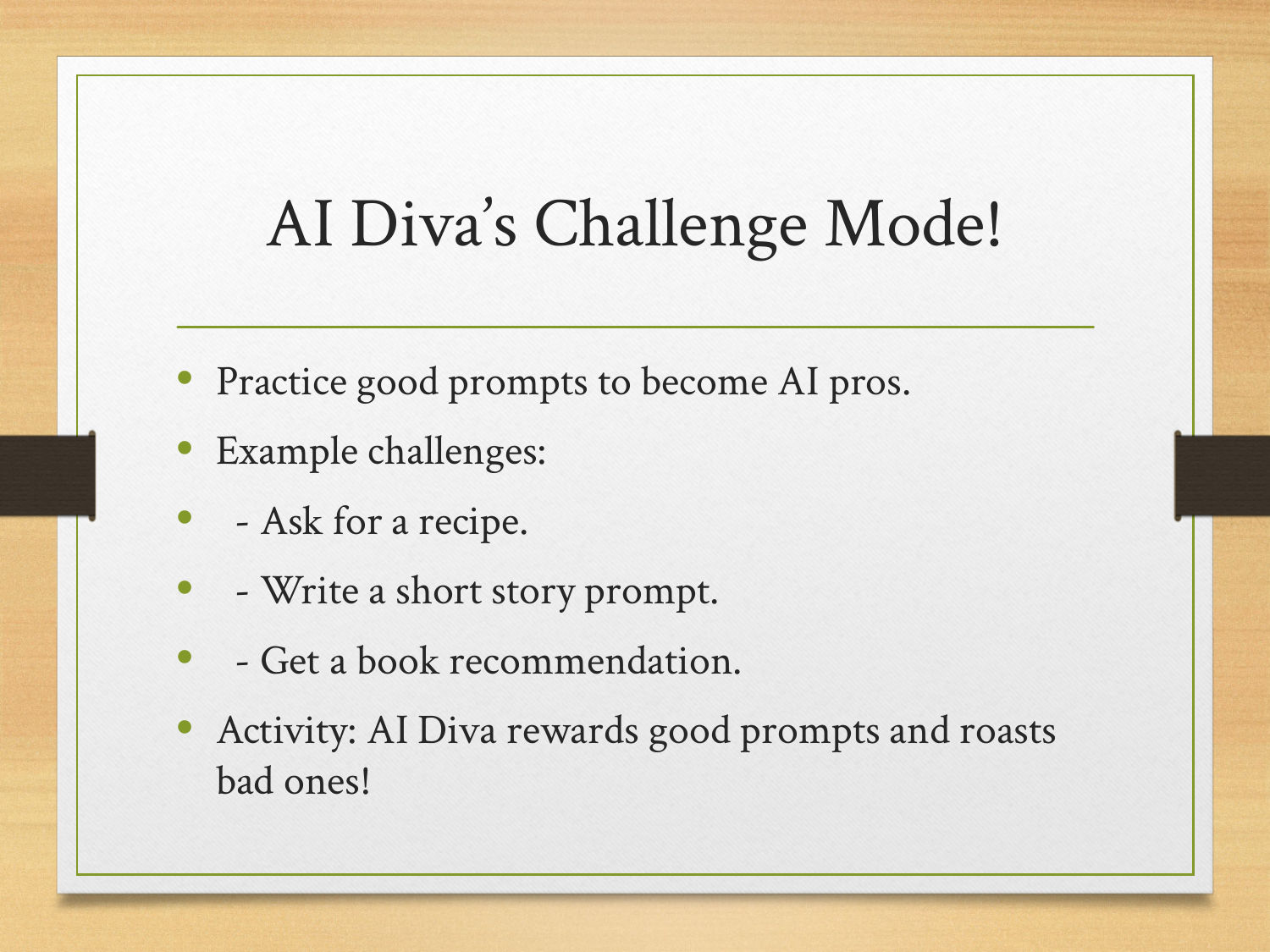

# AI Diva’s Challenge Mode!
Practice good prompts to become AI pros.
Example challenges:
  - Ask for a recipe.
  - Write a short story prompt.
  - Get a book recommendation.
Activity: AI Diva rewards good prompts and roasts bad ones!